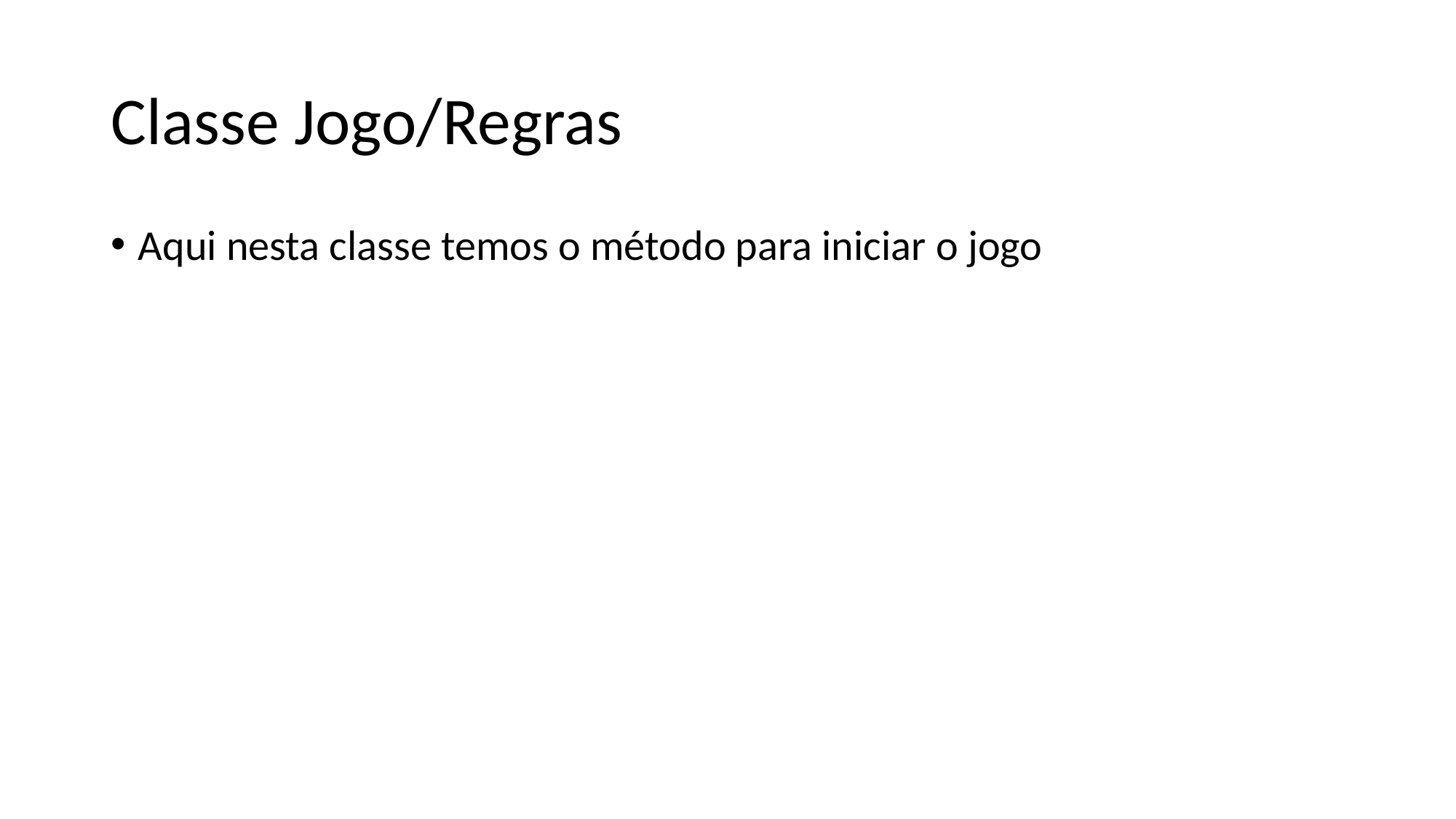

# Classe Jogo/Regras
Aqui nesta classe temos o método para iniciar o jogo